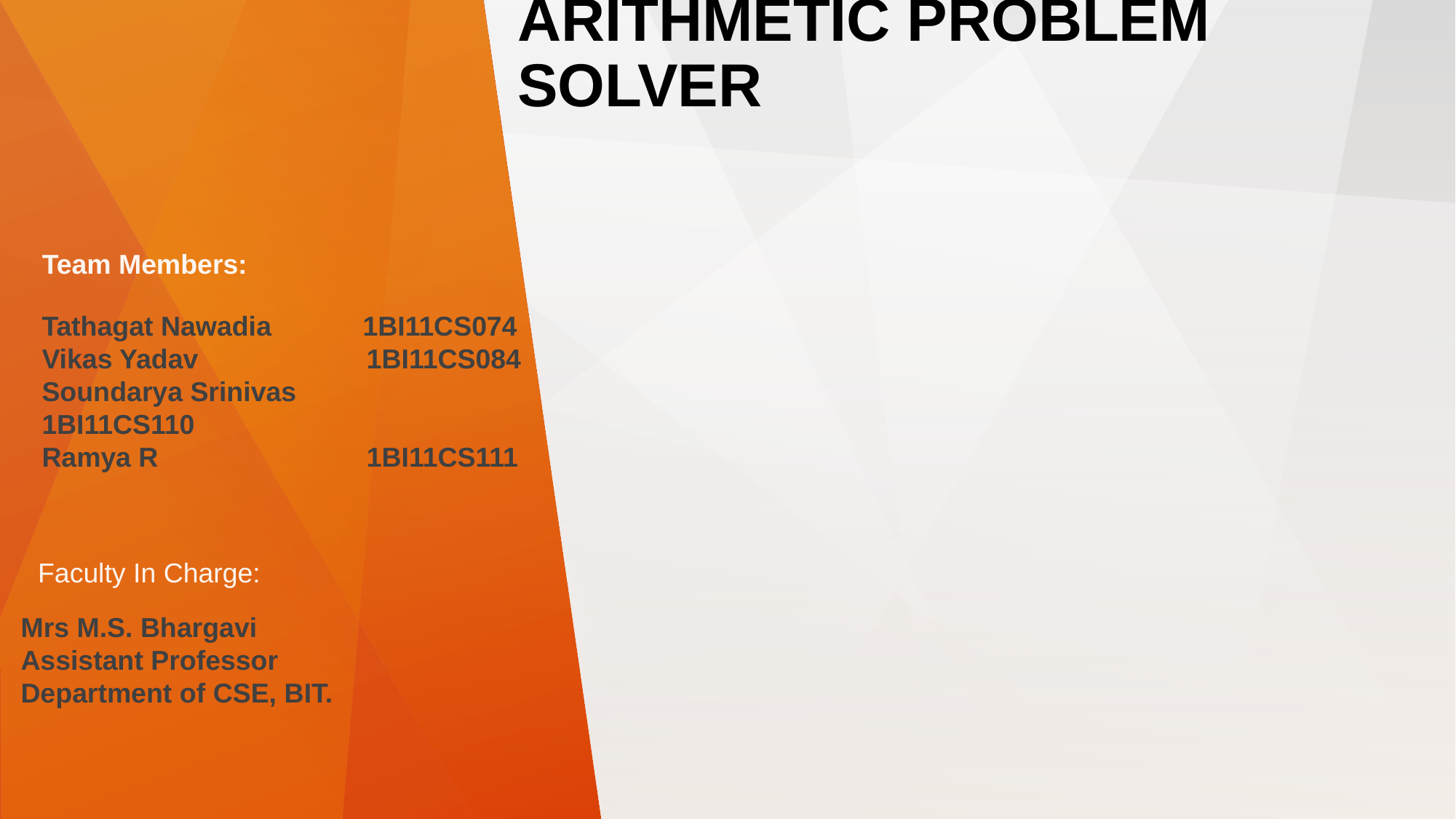

# ARITHMETIC PROBLEM SOLVER
Team Members:
Tathagat Nawadia            1BI11CS074
Vikas Yadav 	              1BI11CS084
Soundarya Srinivas           1BI11CS110
Ramya R     	              1BI11CS111
Faculty In Charge:
Mrs M.S. Bhargavi
Assistant Professor
Department of CSE, BIT.